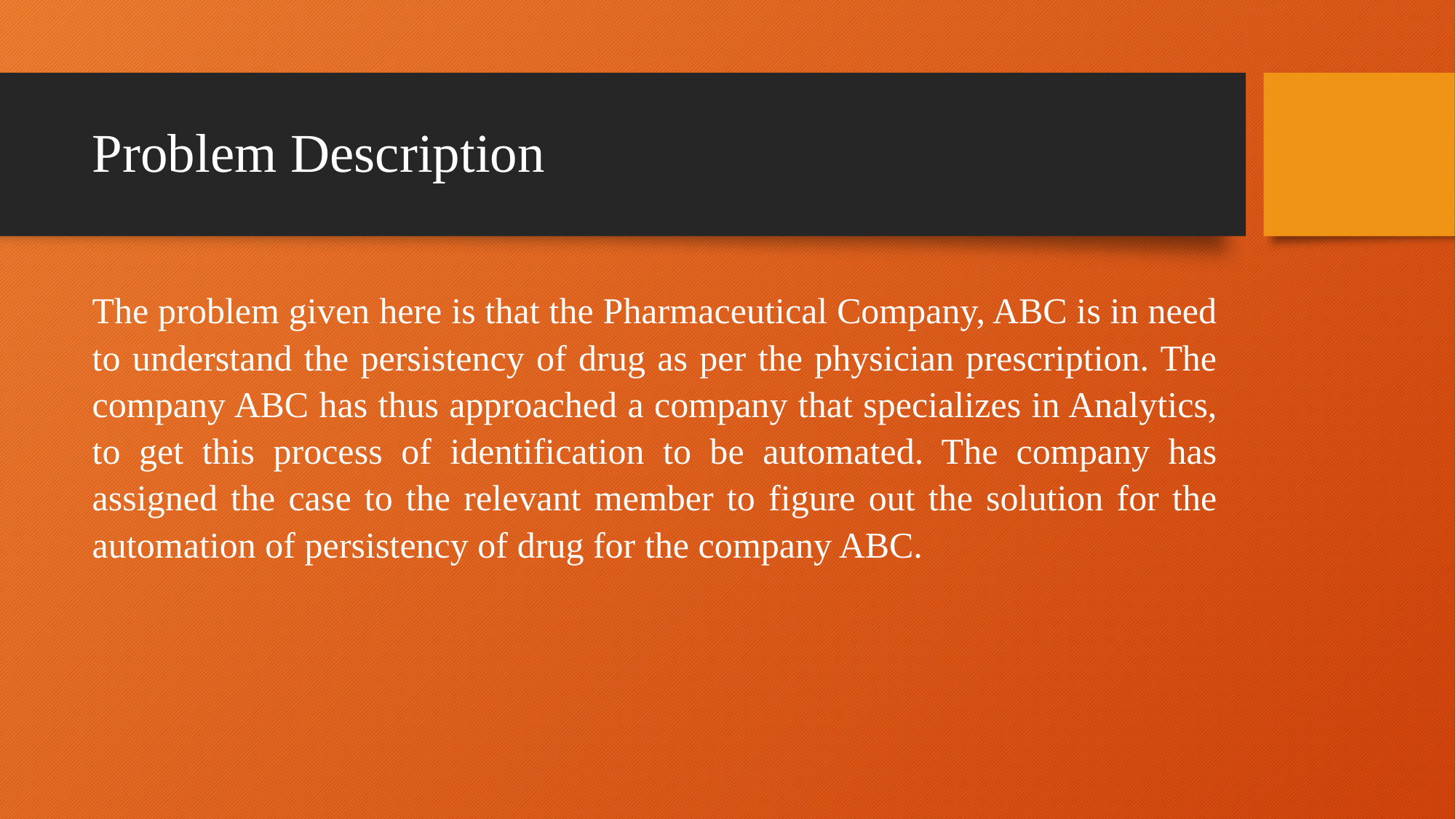

# Problem Description
The problem given here is that the Pharmaceutical Company, ABC is in need to understand the persistency of drug as per the physician prescription. The company ABC has thus approached a company that specializes in Analytics, to get this process of identification to be automated. The company has assigned the case to the relevant member to figure out the solution for the automation of persistency of drug for the company ABC.